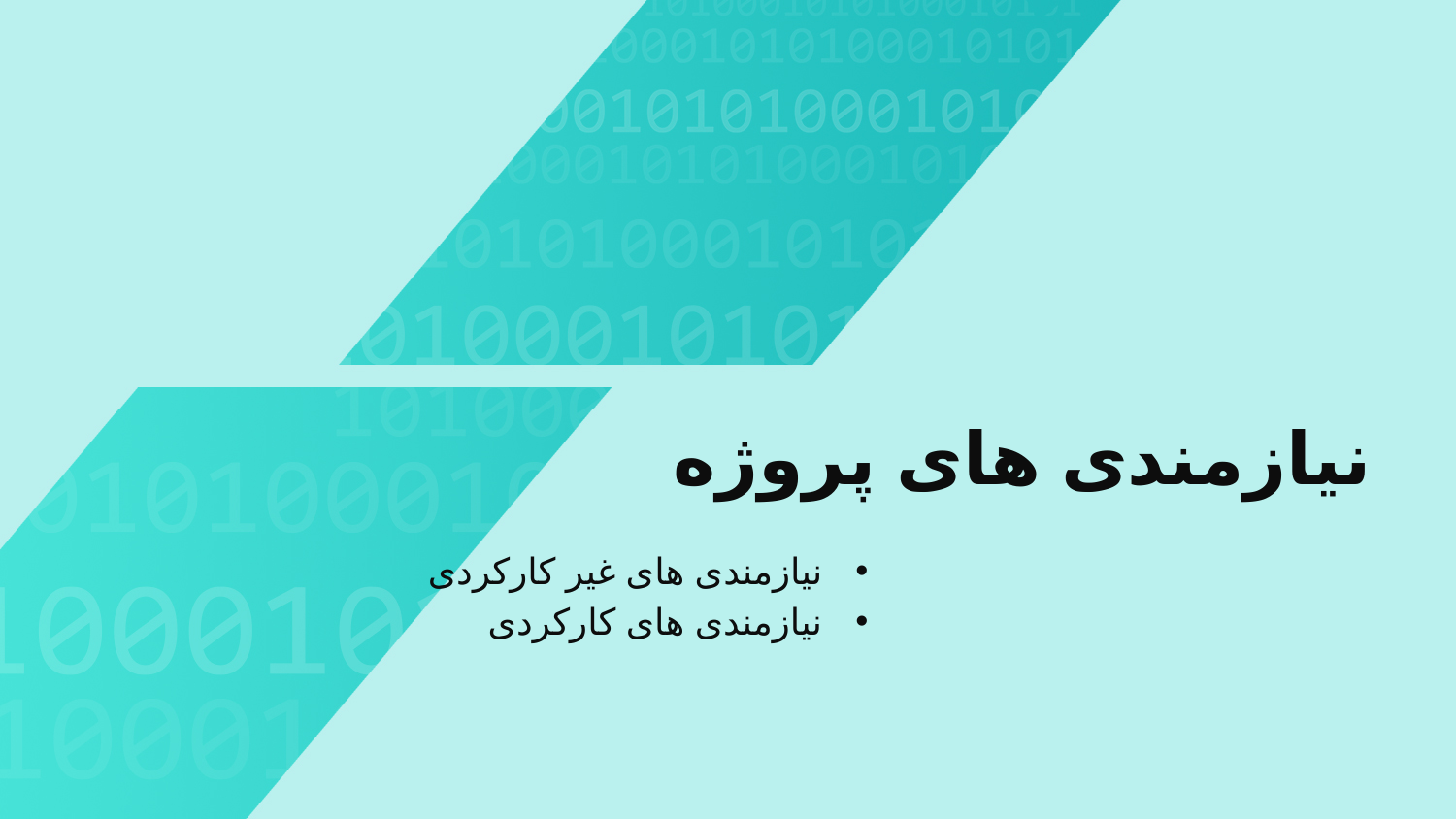

نیازمندی های پروژه
نیازمندی های غیر کارکردی
نیازمندی های کارکردی